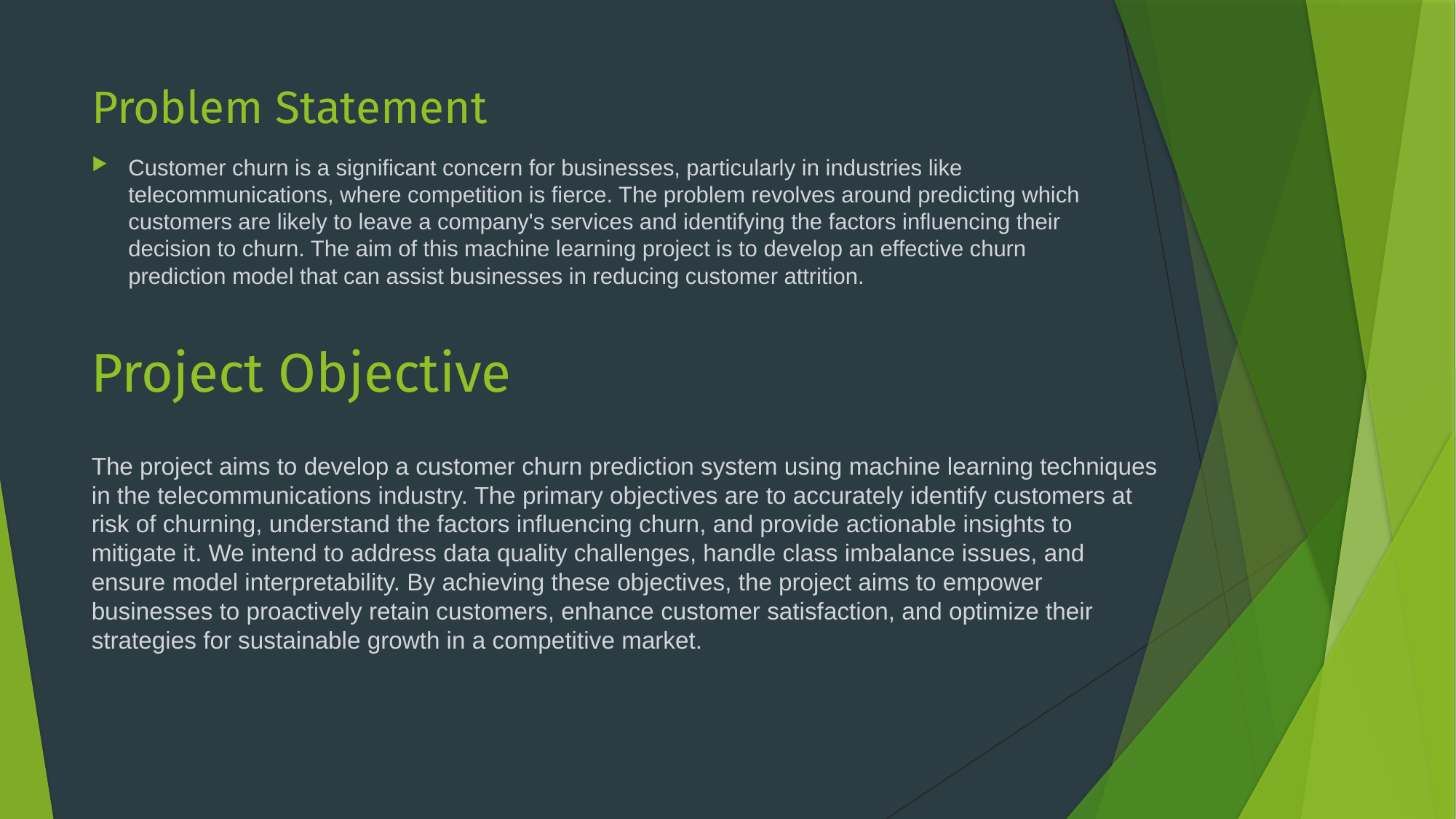

# Problem Statement
Customer churn is a significant concern for businesses, particularly in industries like telecommunications, where competition is fierce. The problem revolves around predicting which customers are likely to leave a company's services and identifying the factors influencing their decision to churn. The aim of this machine learning project is to develop an effective churn prediction model that can assist businesses in reducing customer attrition.
Project Objective
The project aims to develop a customer churn prediction system using machine learning techniques in the telecommunications industry. The primary objectives are to accurately identify customers at risk of churning, understand the factors influencing churn, and provide actionable insights to mitigate it. We intend to address data quality challenges, handle class imbalance issues, and ensure model interpretability. By achieving these objectives, the project aims to empower businesses to proactively retain customers, enhance customer satisfaction, and optimize their strategies for sustainable growth in a competitive market.